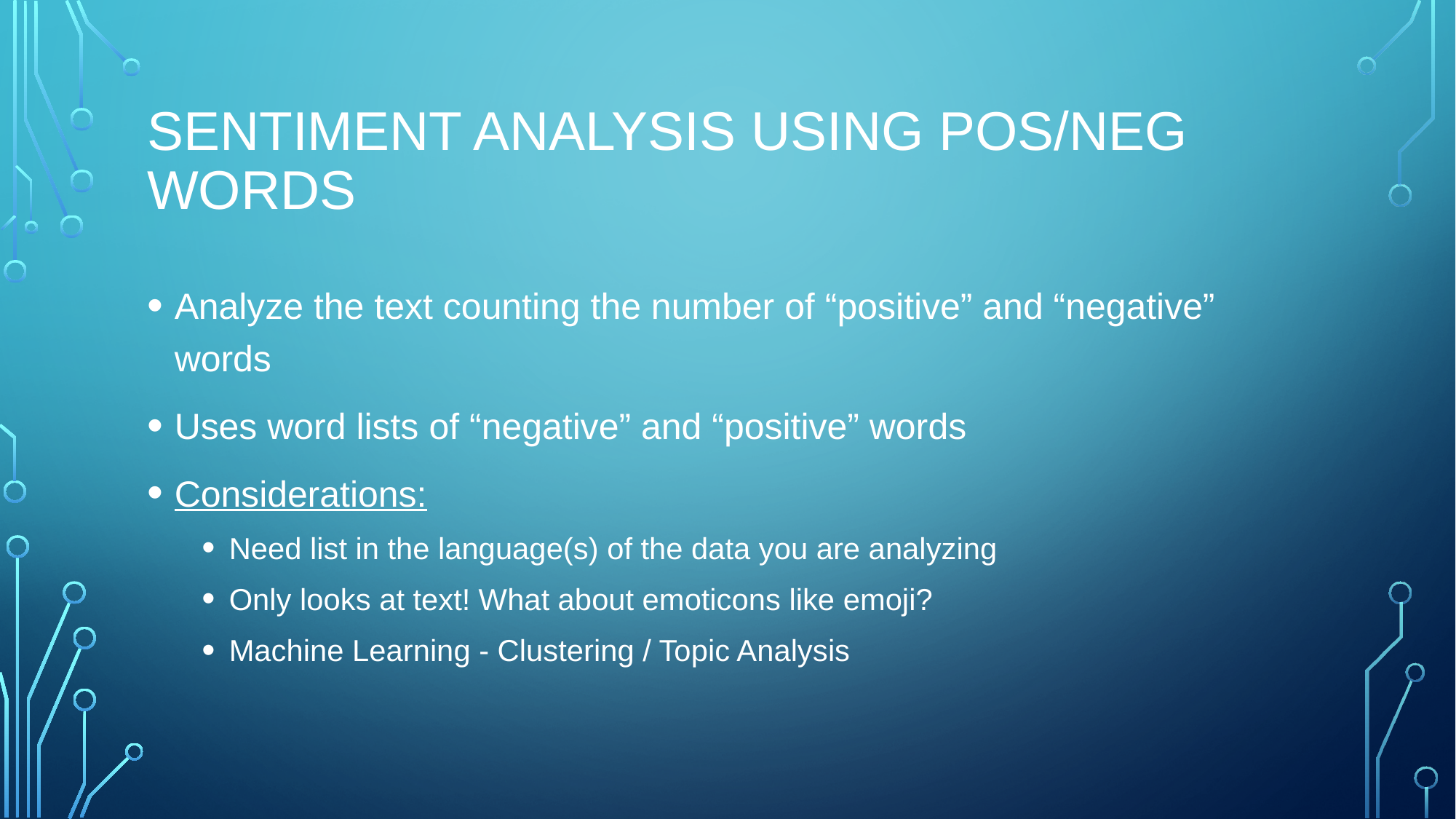

# Sentiment analysis using pos/neg Words
Analyze the text counting the number of “positive” and “negative” words
Uses word lists of “negative” and “positive” words
Considerations:
Need list in the language(s) of the data you are analyzing
Only looks at text! What about emoticons like emoji?
Machine Learning - Clustering / Topic Analysis